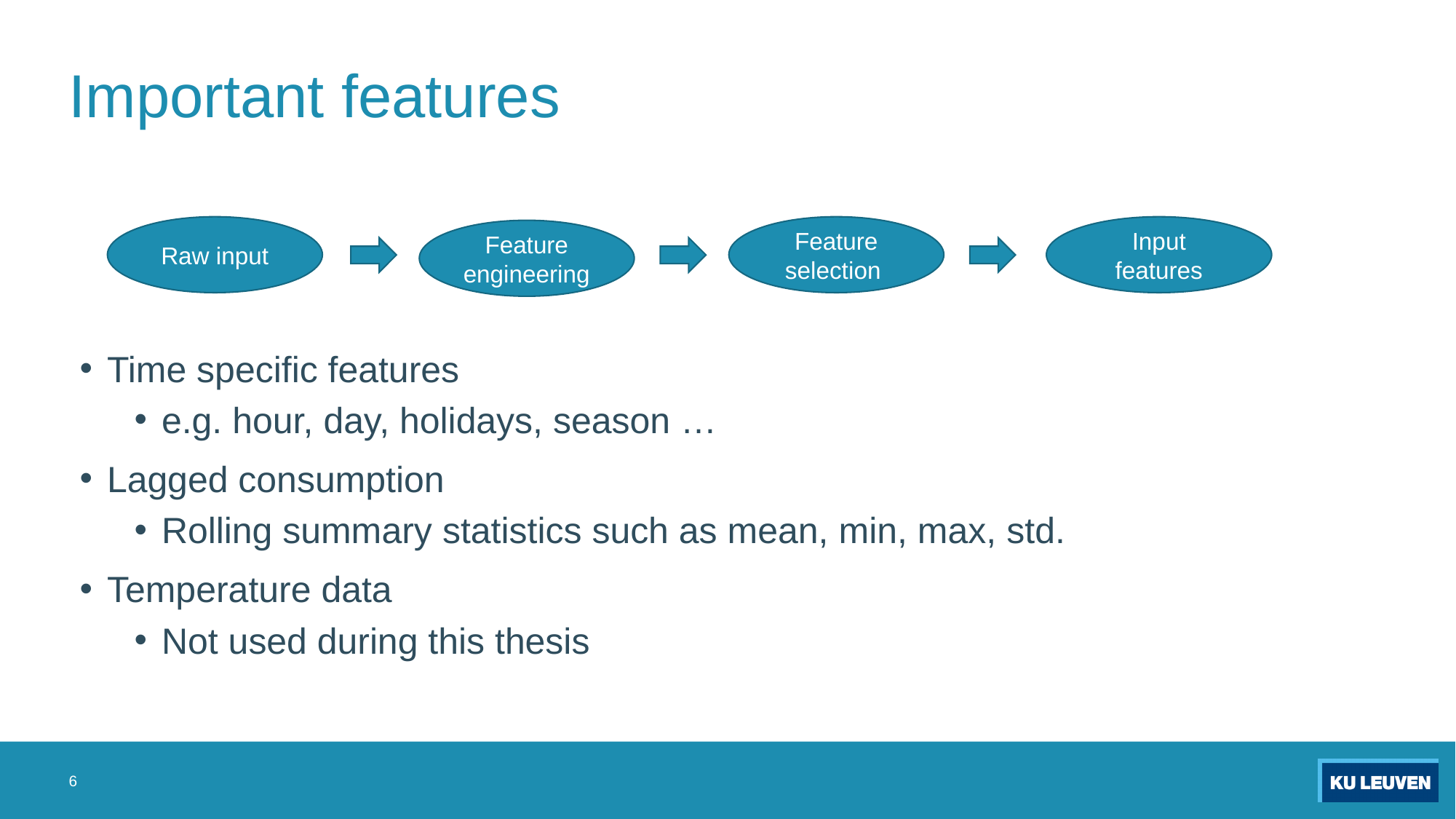

# Important features

Time specific features
e.g. hour, day, holidays, season …
Lagged consumption
Rolling summary statistics such as mean, min, max, std.
Temperature data
Not used during this thesis

Raw input
Feature selection
Input features
Feature engineering

6